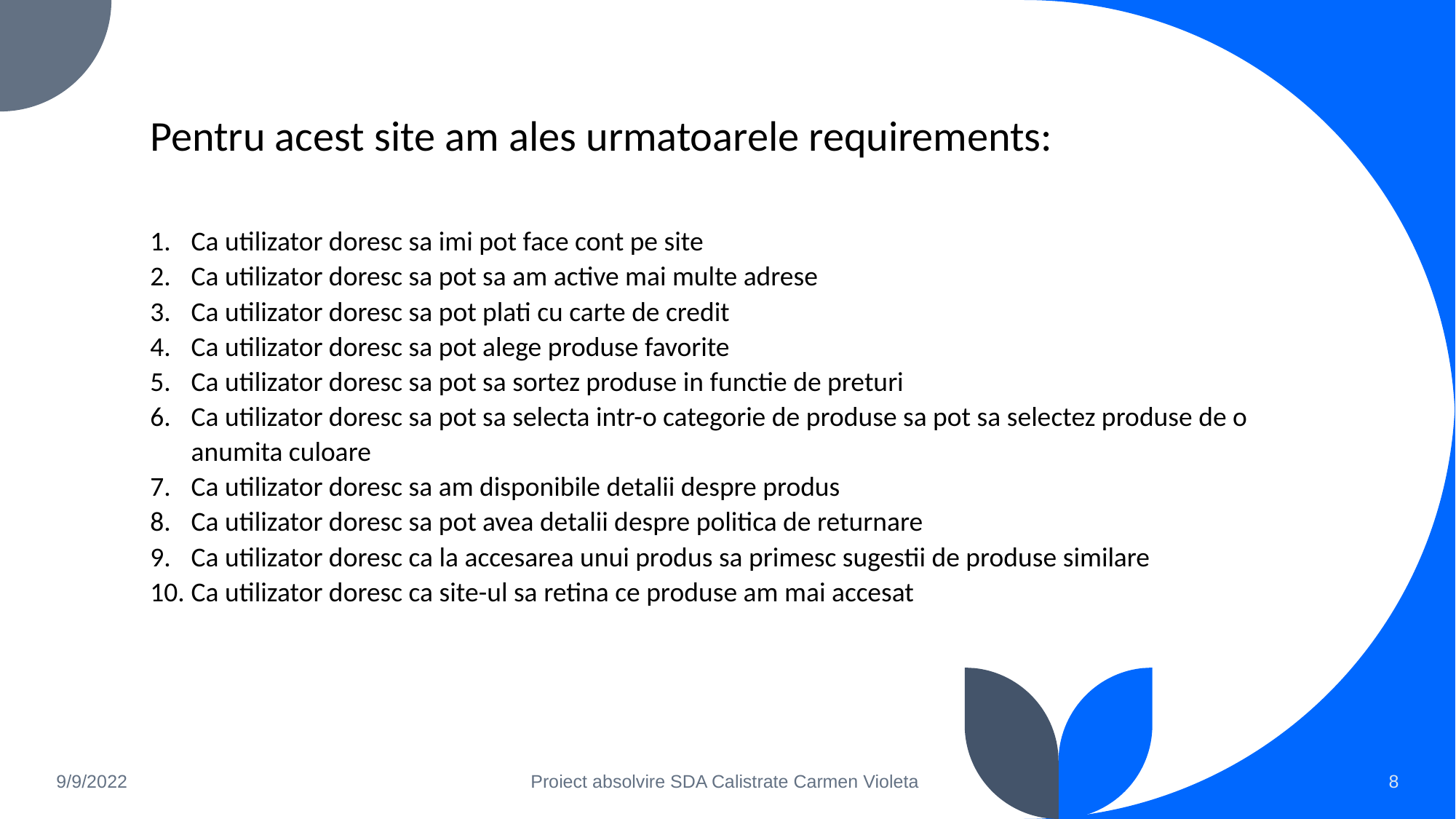

Pentru acest site am ales urmatoarele requirements:

Ca utilizator doresc sa imi pot face cont pe site
Ca utilizator doresc sa pot sa am active mai multe adrese
Ca utilizator doresc sa pot plati cu carte de credit
Ca utilizator doresc sa pot alege produse favorite
Ca utilizator doresc sa pot sa sortez produse in functie de preturi
Ca utilizator doresc sa pot sa selecta intr-o categorie de produse sa pot sa selectez produse de o anumita culoare
Ca utilizator doresc sa am disponibile detalii despre produs
Ca utilizator doresc sa pot avea detalii despre politica de returnare
Ca utilizator doresc ca la accesarea unui produs sa primesc sugestii de produse similare
Ca utilizator doresc ca site-ul sa retina ce produse am mai accesat

9/9/2022
Proiect absolvire SDA Calistrate Carmen Violeta
8